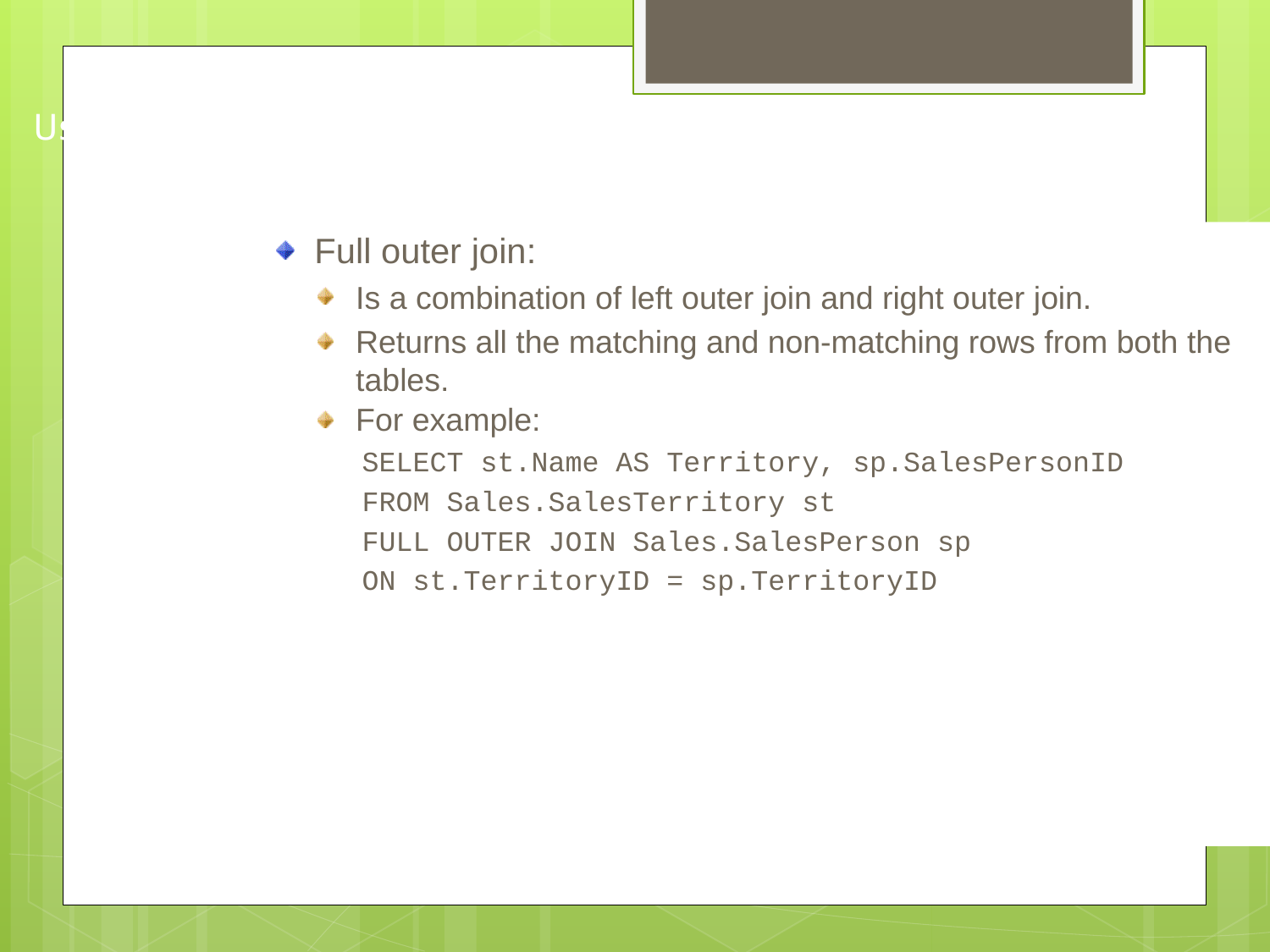

Using an Outer Join (Contd.)
Full outer join:
Is a combination of left outer join and right outer join.
Returns all the matching and non-matching rows from both the tables.
For example:
SELECT st.Name AS Territory, sp.SalesPersonID
FROM Sales.SalesTerritory st
FULL OUTER JOIN Sales.SalesPerson sp
ON st.TerritoryID = sp.TerritoryID